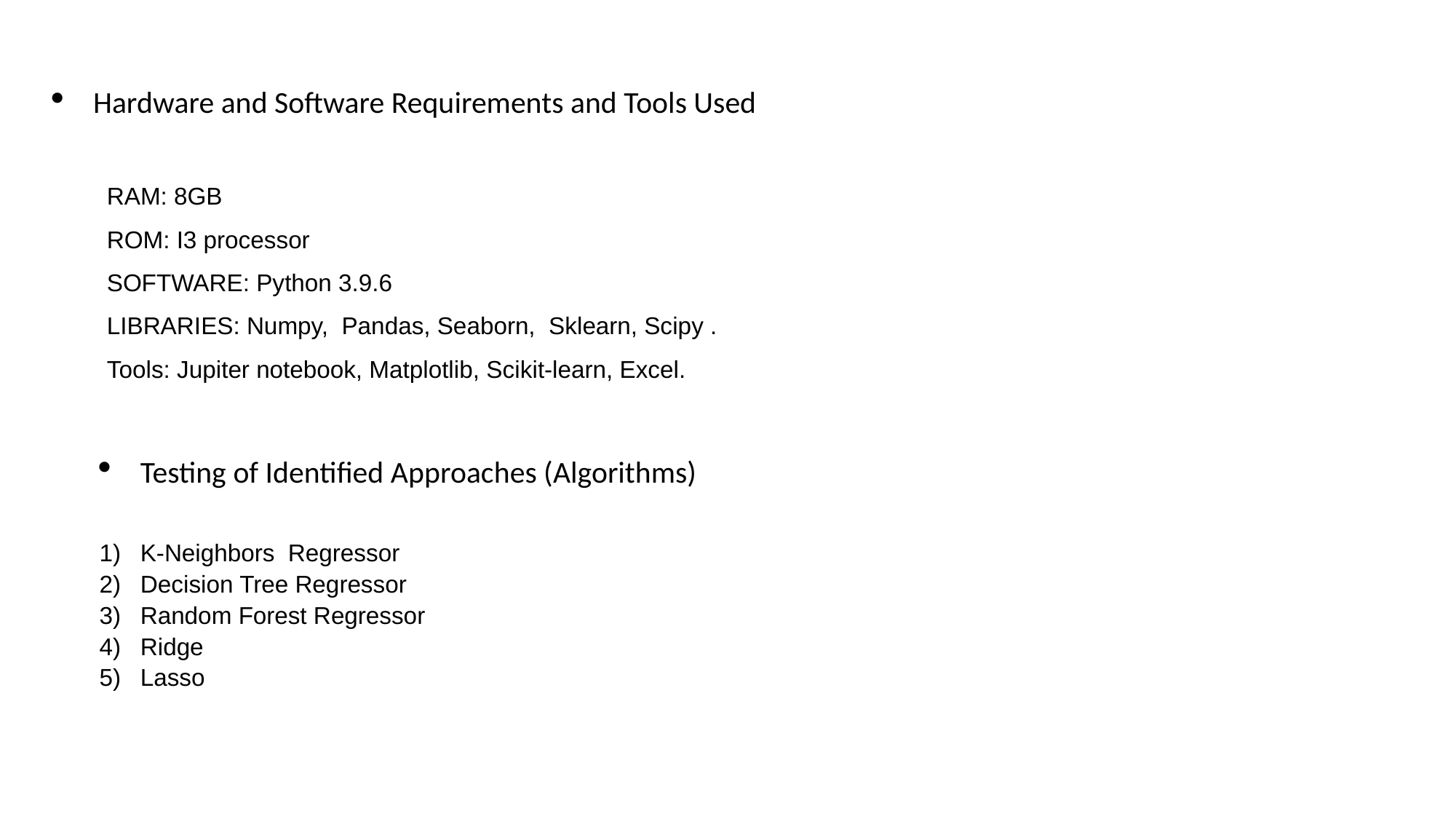

Hardware and Software Requirements and Tools Used

RAM: 8GB
ROM: I3 processor
SOFTWARE: Python 3.9.6
LIBRARIES: Numpy,  Pandas, Seaborn,  Sklearn, Scipy .
Tools: Jupiter notebook, Matplotlib, Scikit-learn, Excel.
Testing of Identified Approaches (Algorithms)

K-Neighbors  Regressor
Decision Tree Regressor
Random Forest Regressor
Ridge
Lasso